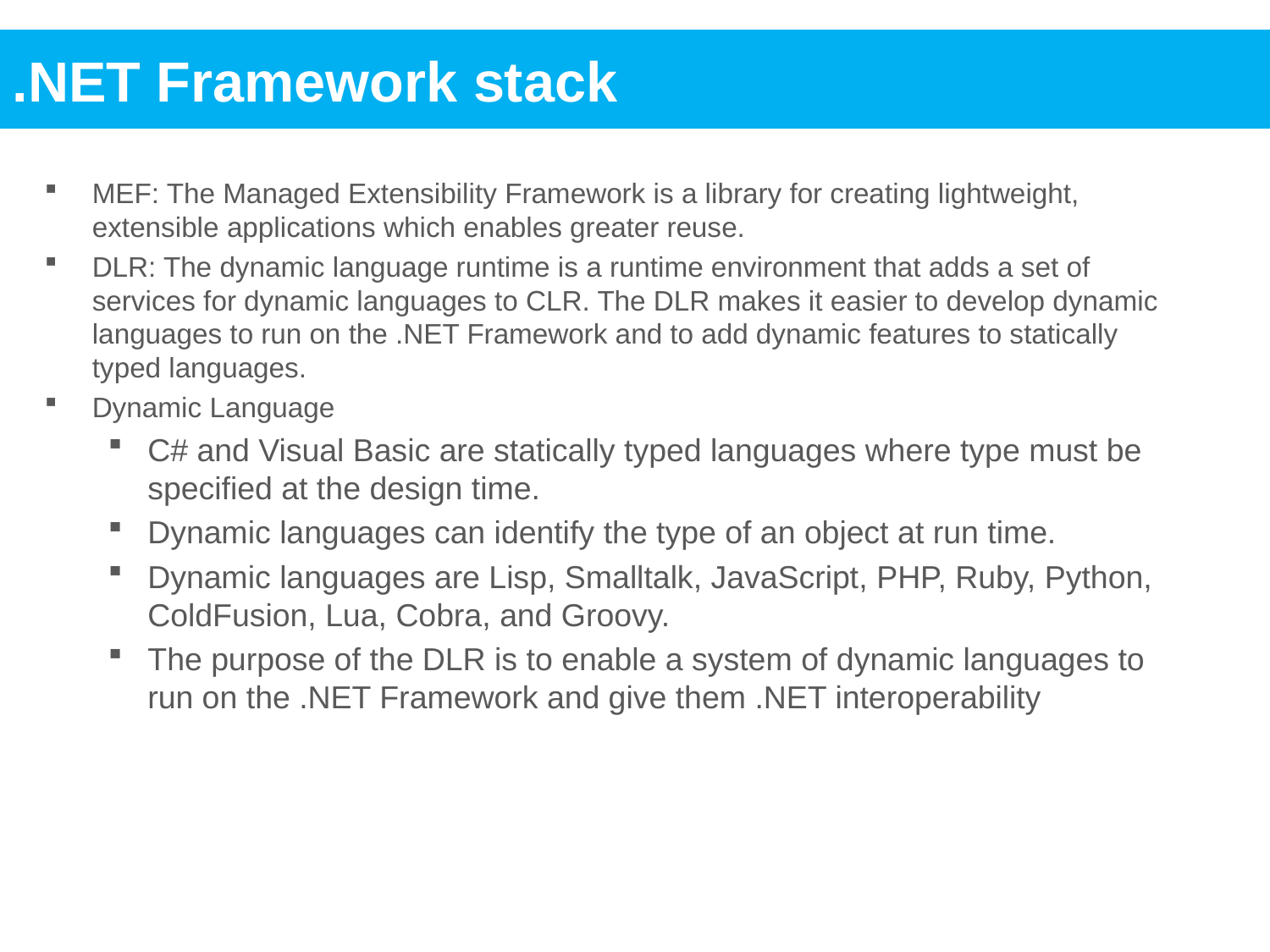

.NET Framework stack
MEF: The Managed Extensibility Framework is a library for creating lightweight, extensible applications which enables greater reuse.
DLR: The dynamic language runtime is a runtime environment that adds a set of services for dynamic languages to CLR. The DLR makes it easier to develop dynamic languages to run on the .NET Framework and to add dynamic features to statically typed languages.
Dynamic Language
C# and Visual Basic are statically typed languages where type must be specified at the design time.
Dynamic languages can identify the type of an object at run time.
Dynamic languages are Lisp, Smalltalk, JavaScript, PHP, Ruby, Python, ColdFusion, Lua, Cobra, and Groovy.
The purpose of the DLR is to enable a system of dynamic languages to run on the .NET Framework and give them .NET interoperability